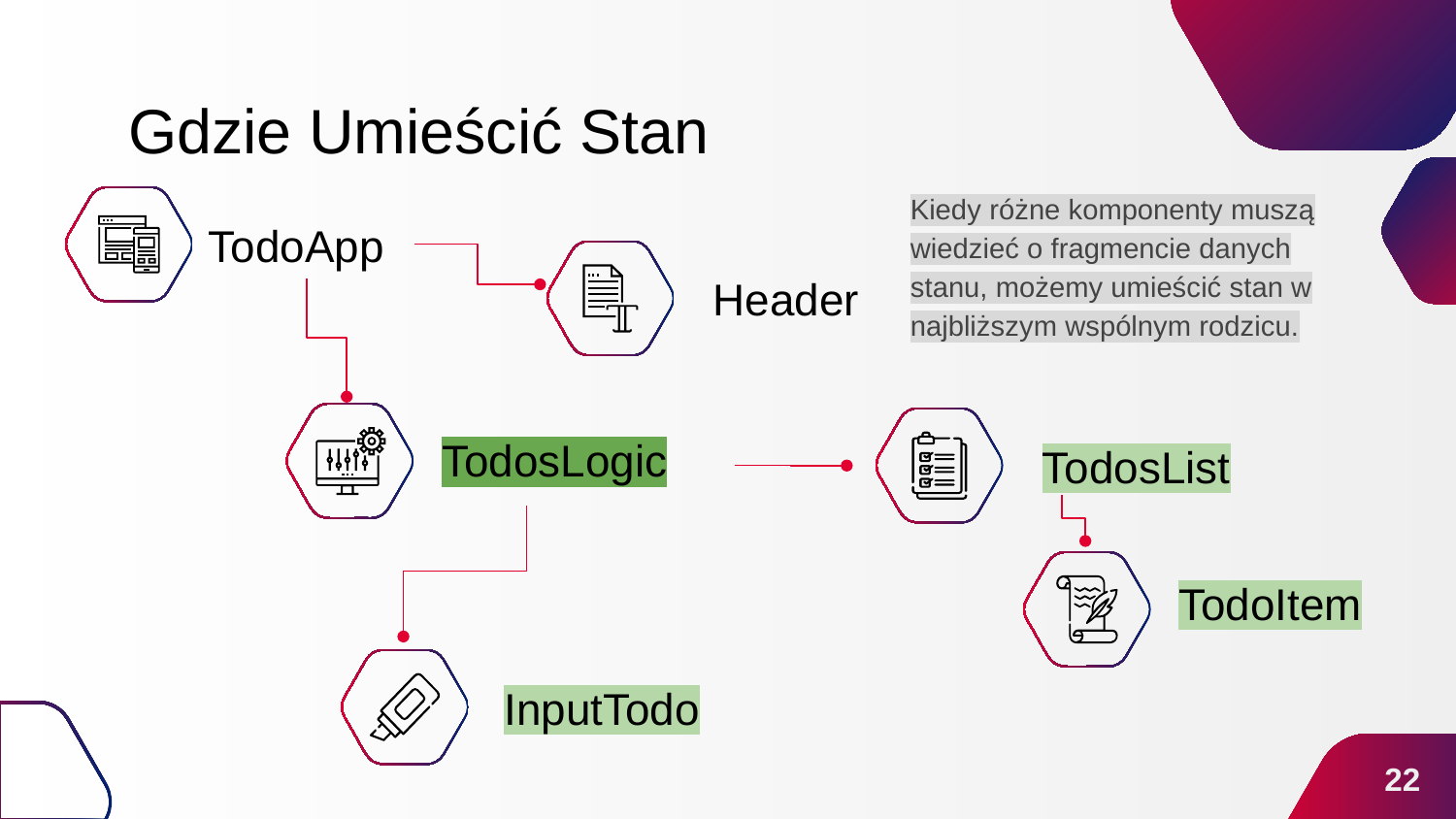

# Gdzie Umieścić Stan
Kiedy różne komponenty muszą wiedzieć o fragmencie danych stanu, możemy umieścić stan w najbliższym wspólnym rodzicu.

TodoApp

Header

TodosLogic

TodosList

TodoItem

InputTodo

22